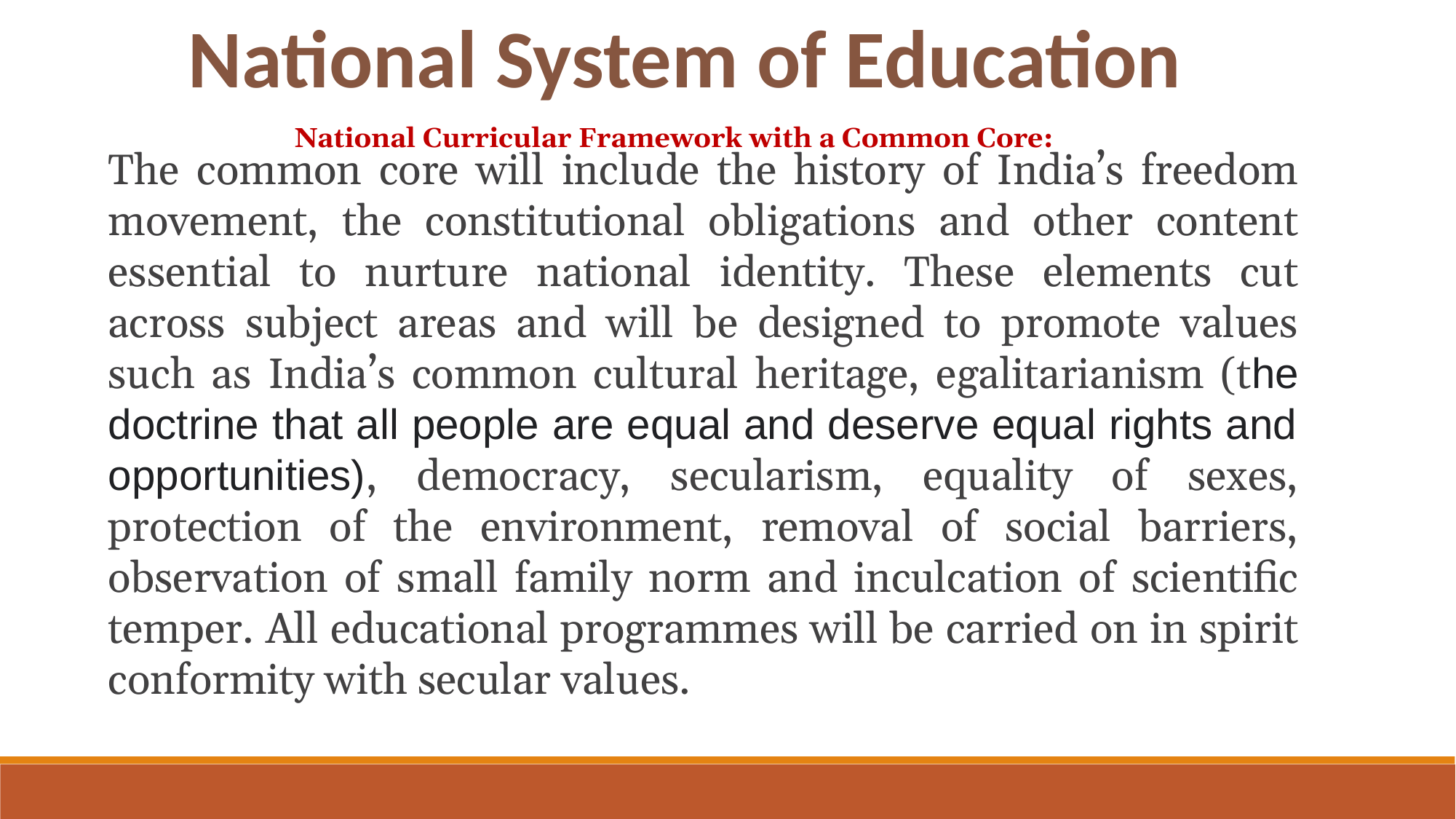

National System of Education

National Curricular Framework with a Common Core:
The common core will include the history of India’s freedom movement, the constitutional obligations and other content essential to nurture national identity. These elements cut across subject areas and will be designed to promote values such as India’s common cultural heritage, egalitarianism (the doctrine that all people are equal and deserve equal rights and opportunities), democracy, secularism, equality of sexes, protection of the environment, removal of social barriers, observation of small family norm and inculcation of scientific temper. All educational programmes will be carried on in spirit conformity with secular values.